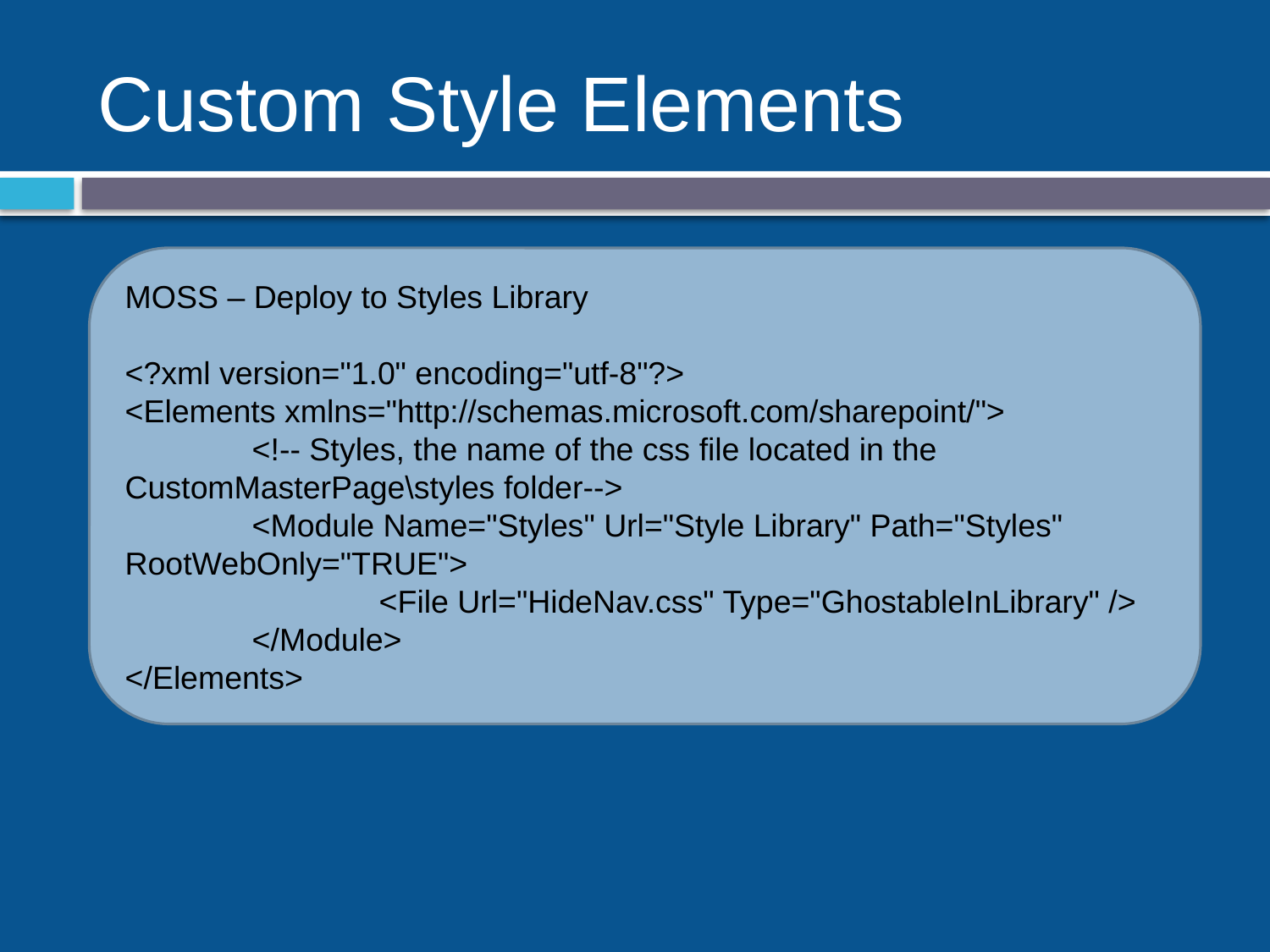

# Custom Style Elements
MOSS – Deploy to Styles Library

<?xml version="1.0" encoding="utf-8"?>
<Elements xmlns="http://schemas.microsoft.com/sharepoint/">
	<!-- Styles, the name of the css file located in the CustomMasterPage\styles folder-->
	<Module Name="Styles" Url="Style Library" Path="Styles" RootWebOnly="TRUE">
		<File Url="HideNav.css" Type="GhostableInLibrary" />
	</Module>
</Elements>